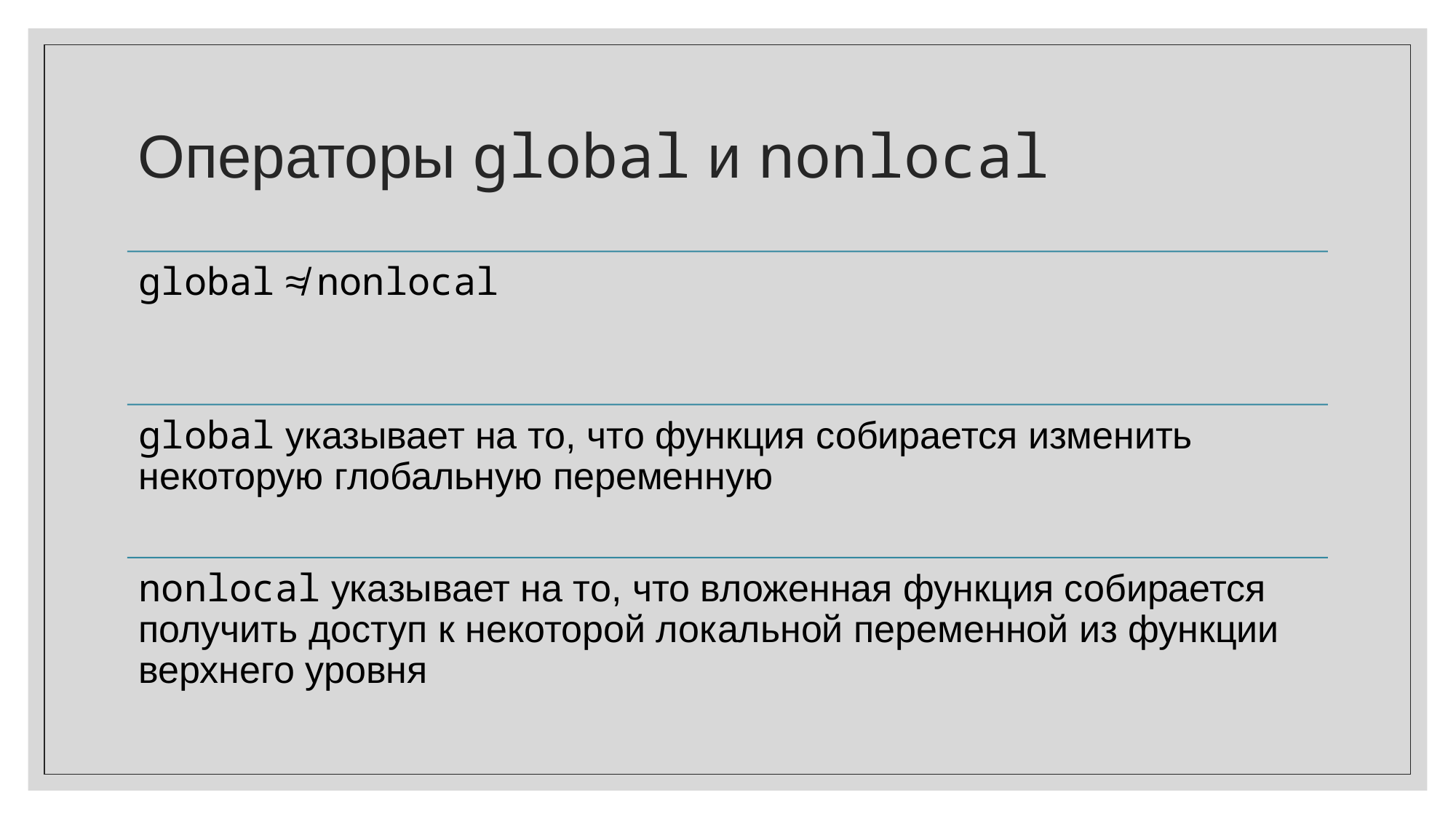

# Операторы global и nonlocal
global ≉ nonlocal
global указывает на то, что функция собирается изменить некоторую глобальную переменную
nonlocal указывает на то, что вложенная функция собирается получить доступ к некоторой локальной переменной из функции верхнего уровня